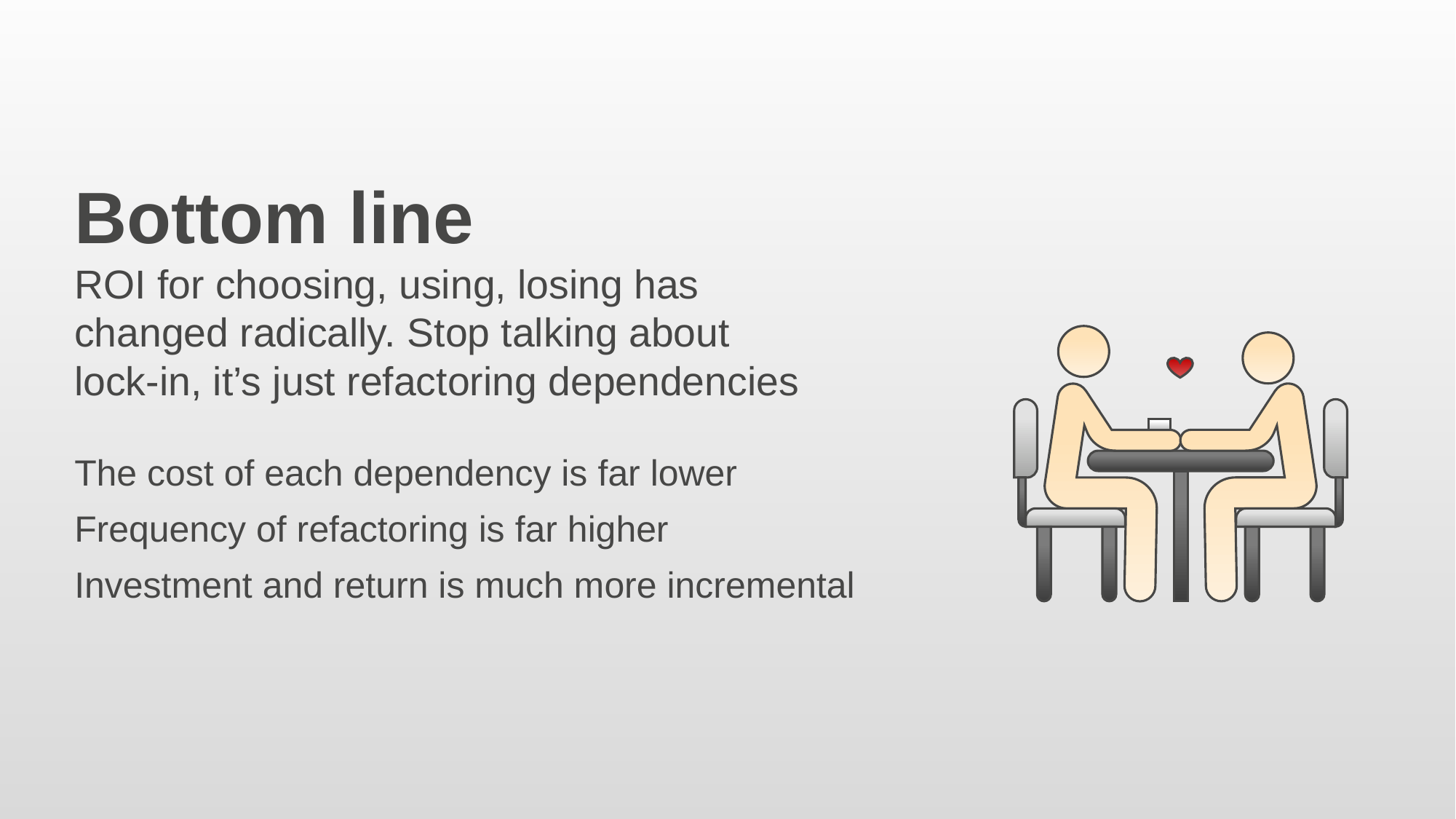

Bottom line
ROI for choosing, using, losing has changed radically. Stop talking about
lock-in, it’s just refactoring dependencies

The cost of each dependency is far lower
Frequency of refactoring is far higher
Investment and return is much more incremental